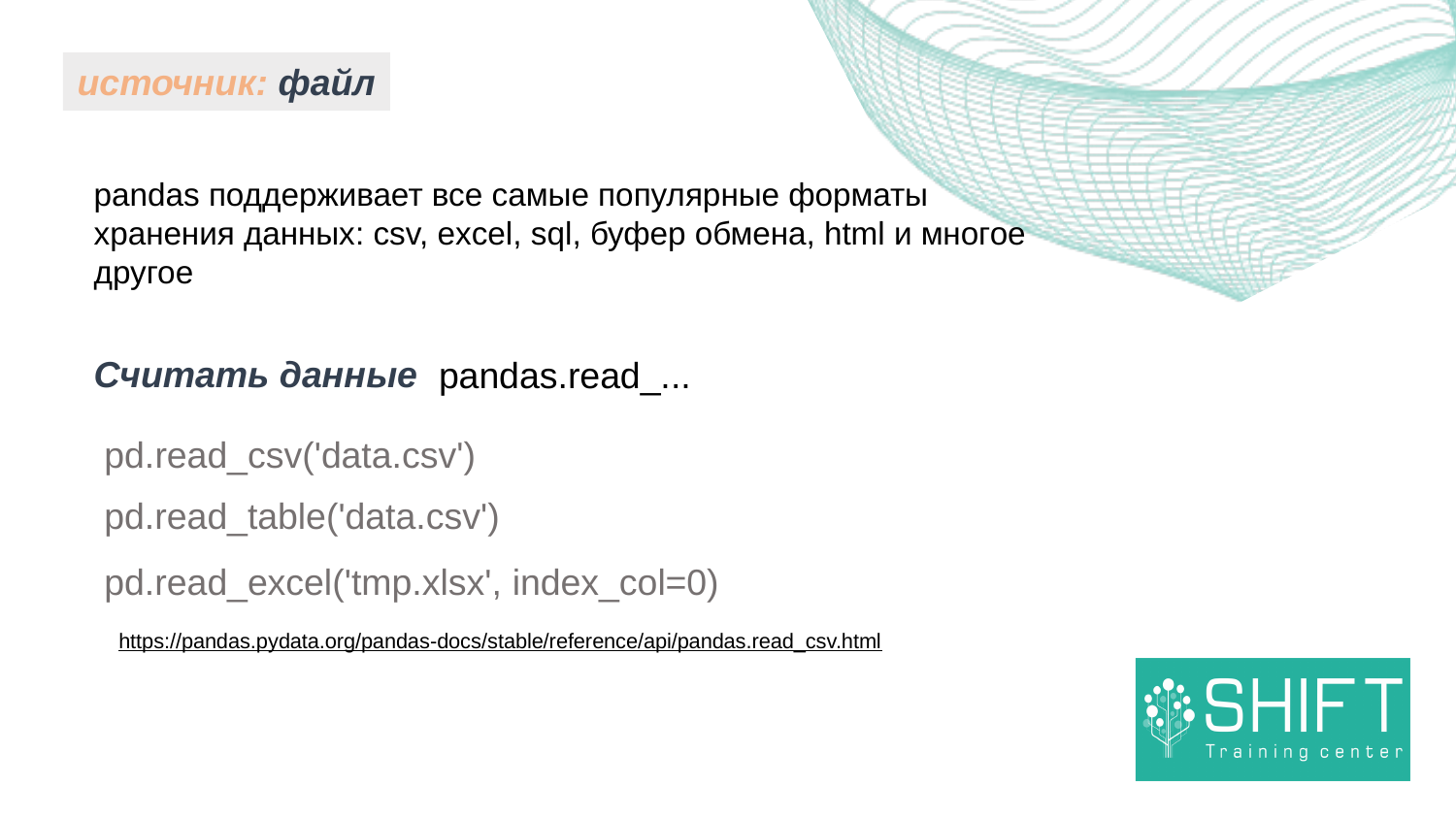

источник: файл
pandas поддерживает все самые популярные форматы хранения данных: csv, excel, sql, буфер обмена, html и многое другое
Считать данные
pandas.read_...
pd.read_csv('data.csv')
pd.read_table('data.csv')
pd.read_excel('tmp.xlsx', index_col=0)
https://pandas.pydata.org/pandas-docs/stable/reference/api/pandas.read_csv.html